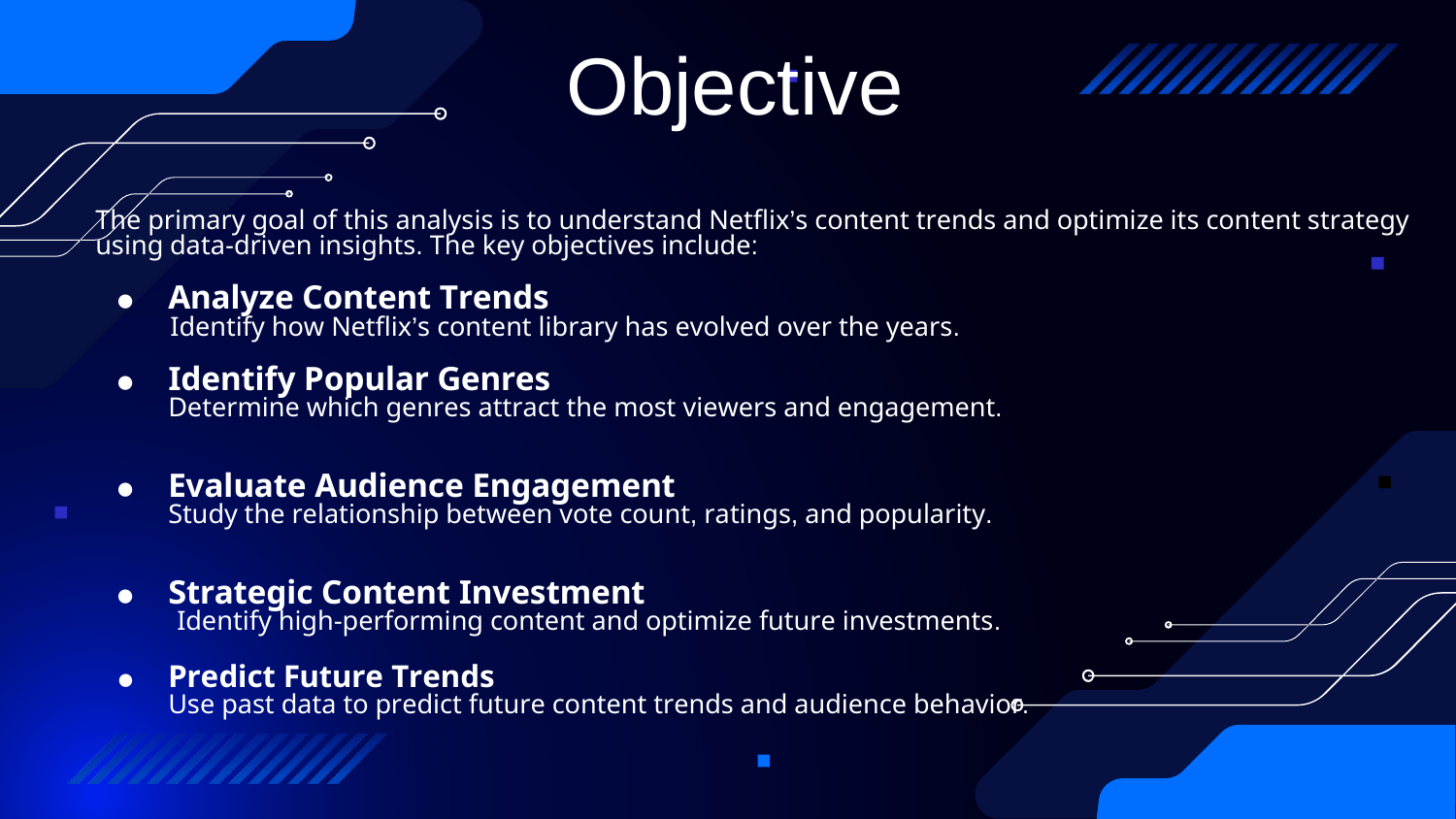

Objective
The primary goal of this analysis is to understand Netflix’s content trends and optimize its content strategy using data-driven insights. The key objectives include:

Analyze Content Trends
           Identify how Netflix’s content library has evolved over the years.

Identify Popular Genres
Determine which genres attract the most viewers and engagement.

Evaluate Audience Engagement
Study the relationship between vote count, ratings, and popularity.

Strategic Content Investment
            Identify high-performing content and optimize future investments.

Predict Future Trends
Use past data to predict future content trends and audience behavior.